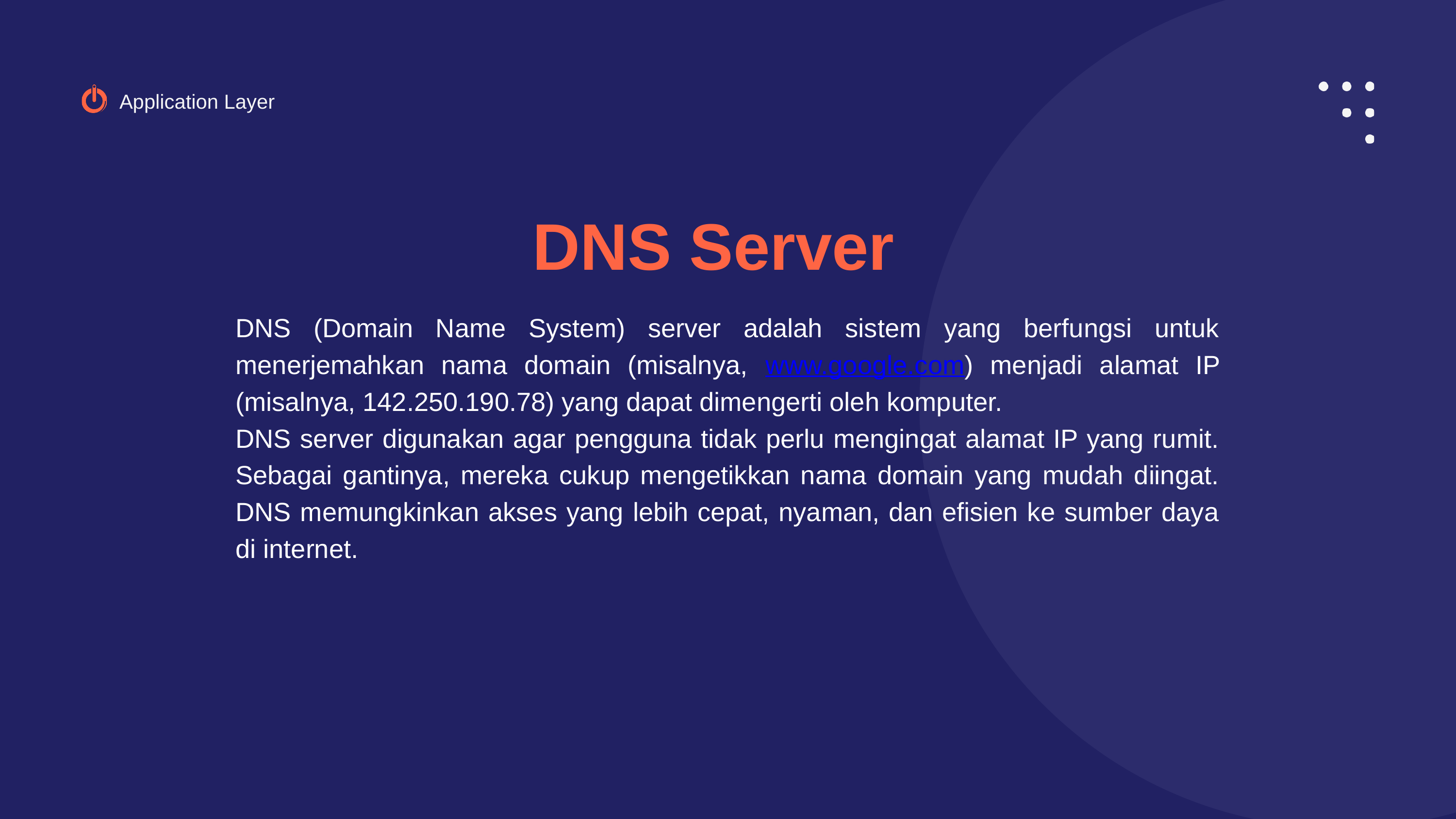

Application Layer

DNS Server
DNS (Domain Name System) server adalah sistem yang berfungsi untuk menerjemahkan nama domain (misalnya, www.google.com) menjadi alamat IP (misalnya, 142.250.190.78) yang dapat dimengerti oleh komputer.
DNS server digunakan agar pengguna tidak perlu mengingat alamat IP yang rumit. Sebagai gantinya, mereka cukup mengetikkan nama domain yang mudah diingat. DNS memungkinkan akses yang lebih cepat, nyaman, dan efisien ke sumber daya di internet.